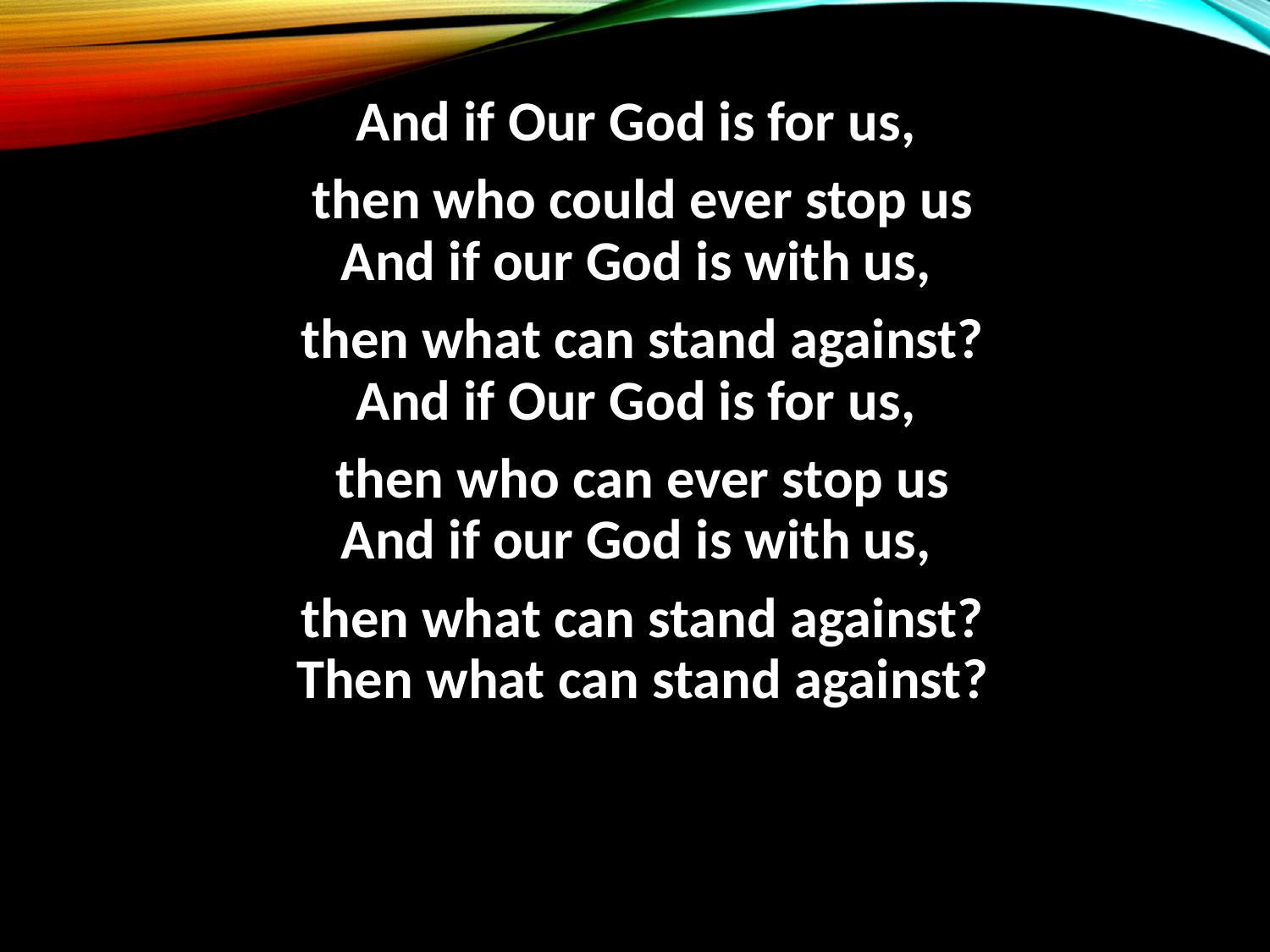

And if Our God is for us,
then who could ever stop us
And if our God is with us,
then what can stand against?
And if Our God is for us,
then who can ever stop us
And if our God is with us,
then what can stand against?
Then what can stand against?